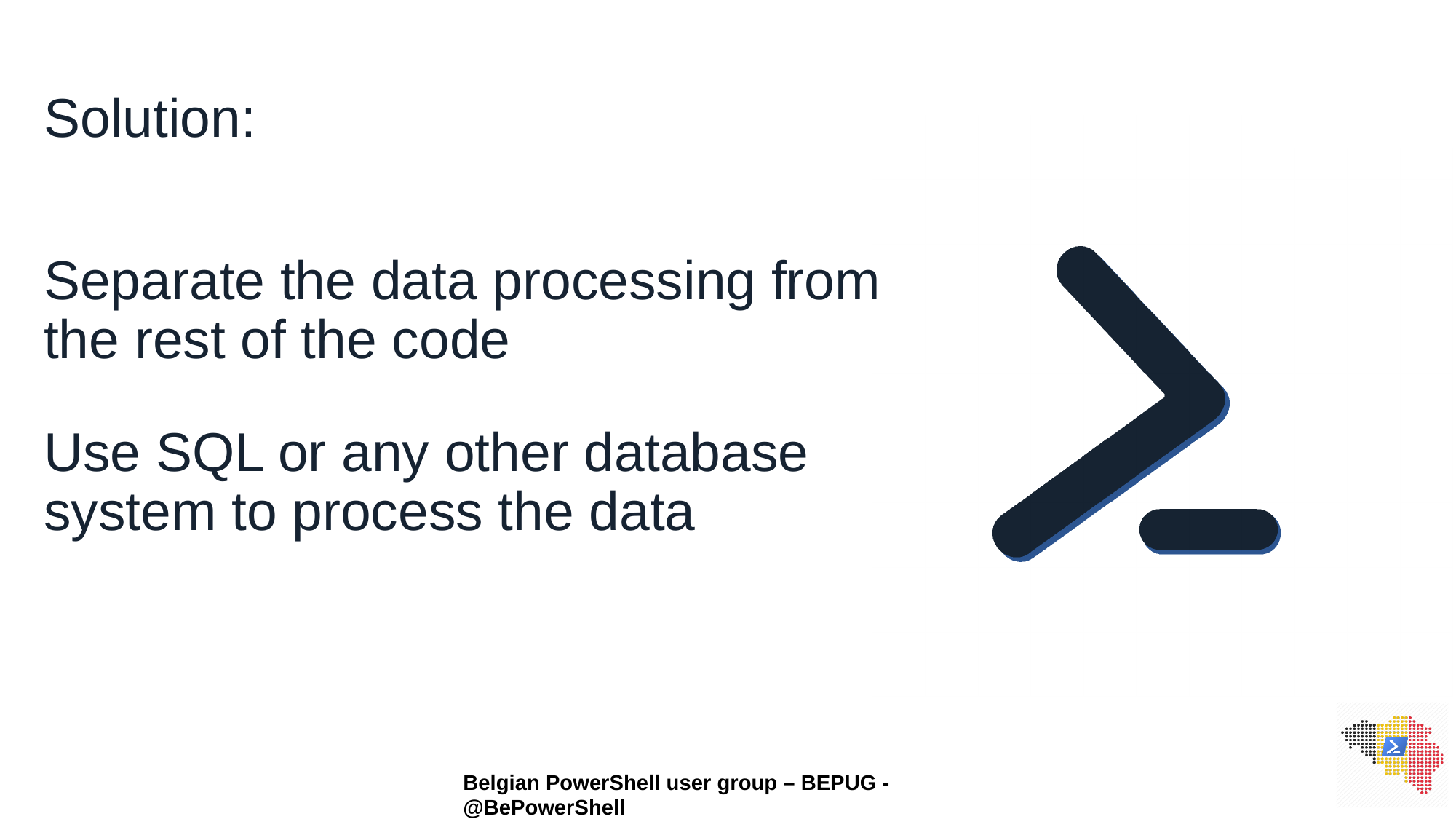

# Solution:
Separate the data processing from the rest of the code
Use SQL or any other database system to process the data